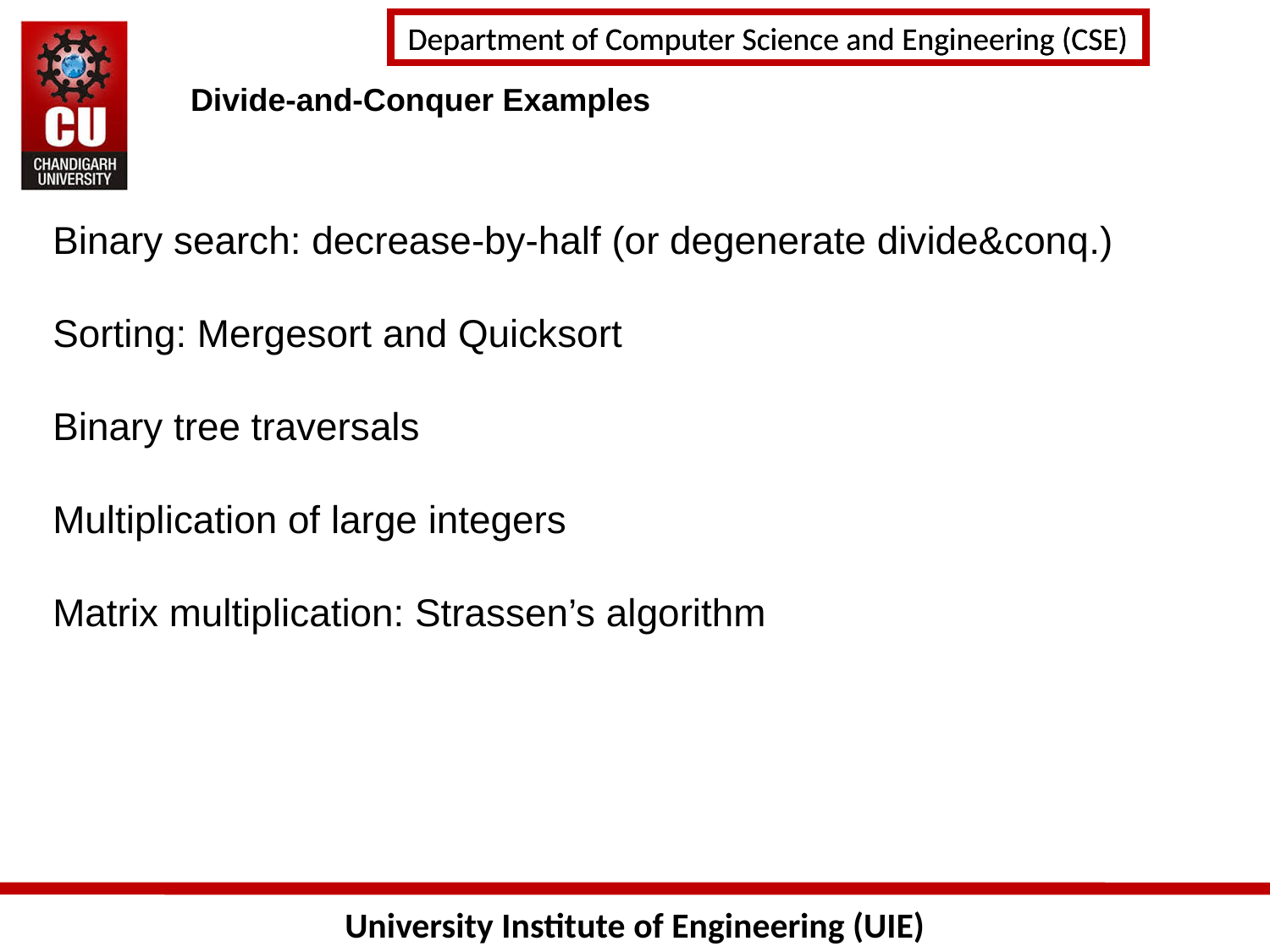

# Divide-and-Conquer Examples

Binary search: decrease-by-half (or degenerate divide&conq.)

Sorting: Mergesort and Quicksort

Binary tree traversals

Multiplication of large integers

Matrix multiplication: Strassen’s algorithm